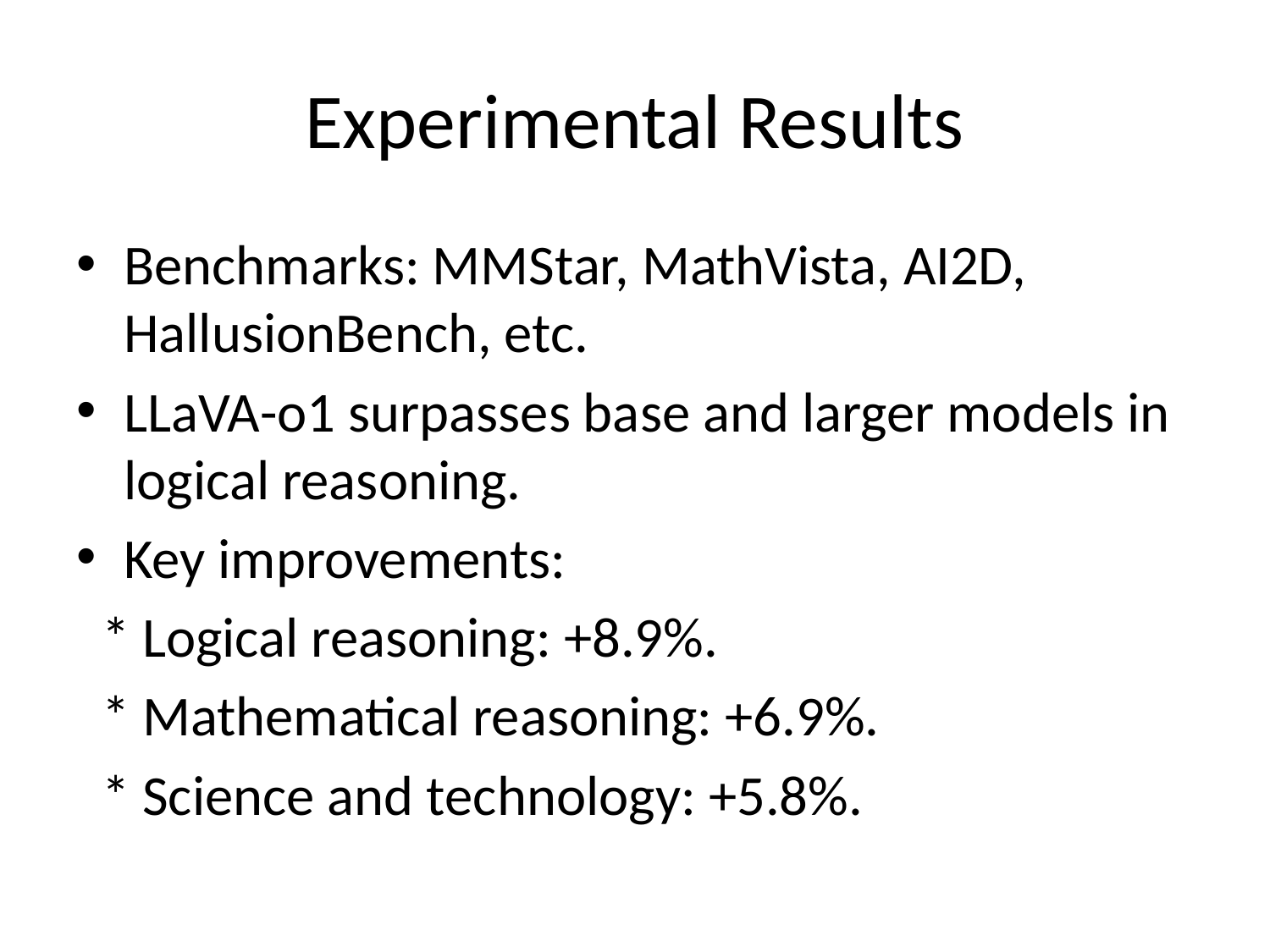

# Experimental Results
Benchmarks: MMStar, MathVista, AI2D, HallusionBench, etc.
LLaVA-o1 surpasses base and larger models in logical reasoning.
Key improvements:
  * Logical reasoning: +8.9%.
  * Mathematical reasoning: +6.9%.
  * Science and technology: +5.8%.